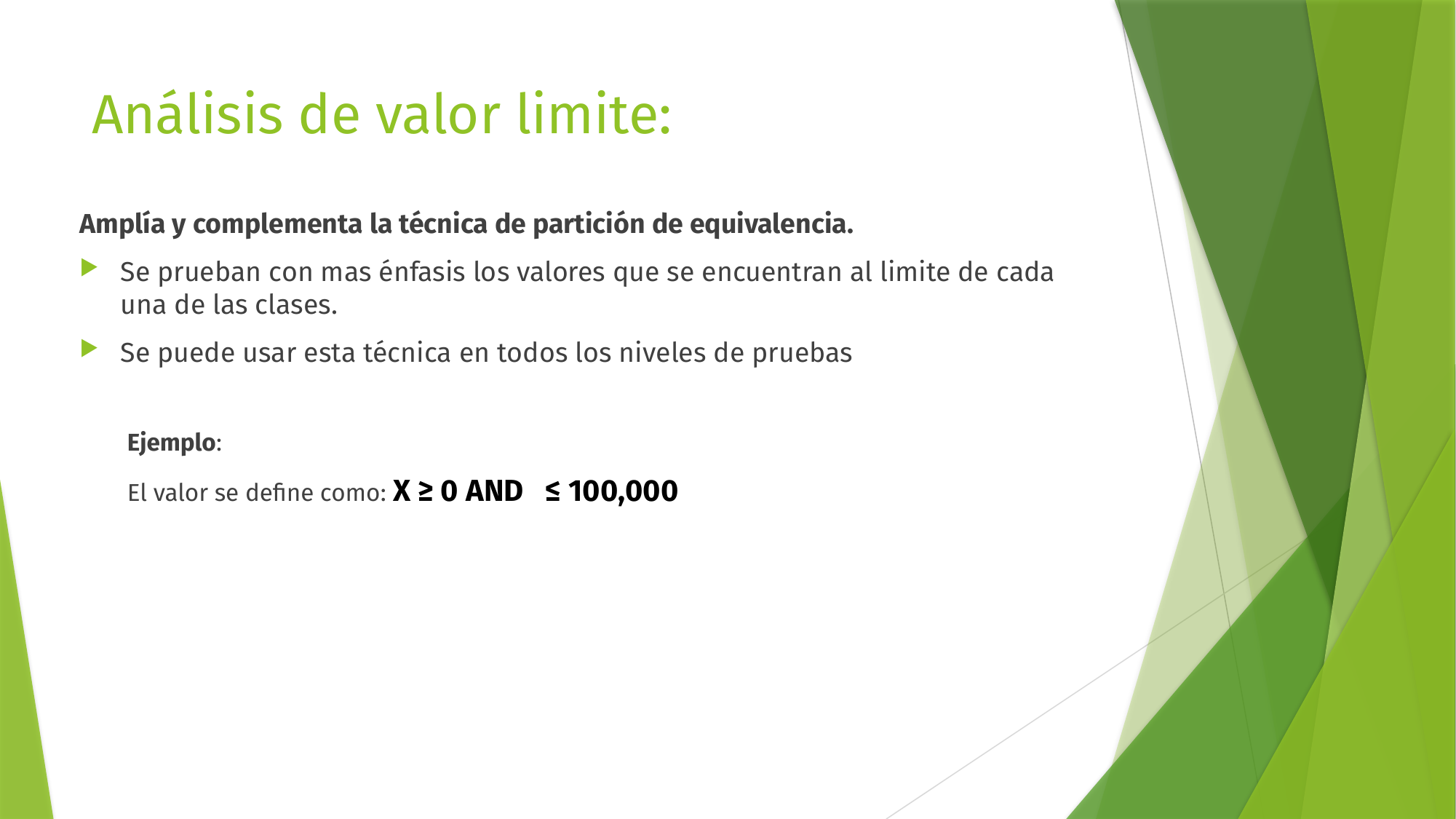

# Análisis de valor limite:
Amplía y complementa la técnica de partición de equivalencia.
Se prueban con mas énfasis los valores que se encuentran al limite de cada una de las clases.
Se puede usar esta técnica en todos los niveles de pruebas

Ejemplo:
El valor se define como: X ≥ 0 AND   ≤ 100,000